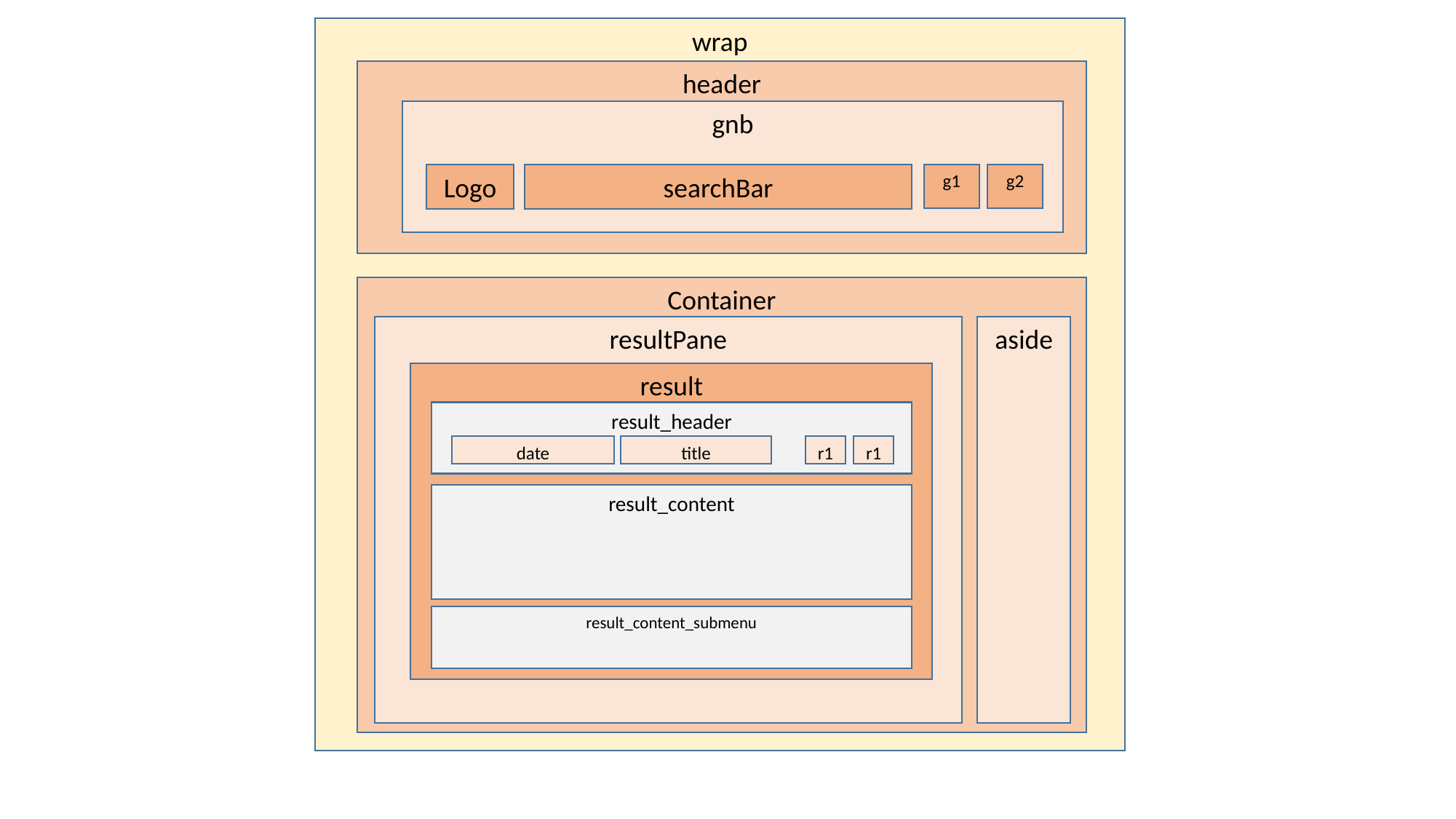

wrap
header
gnb
g2
g1
Logo
searchBar
Container
aside
resultPane
result
result_header
date
title
r1
r1
result_content
result_content_submenu